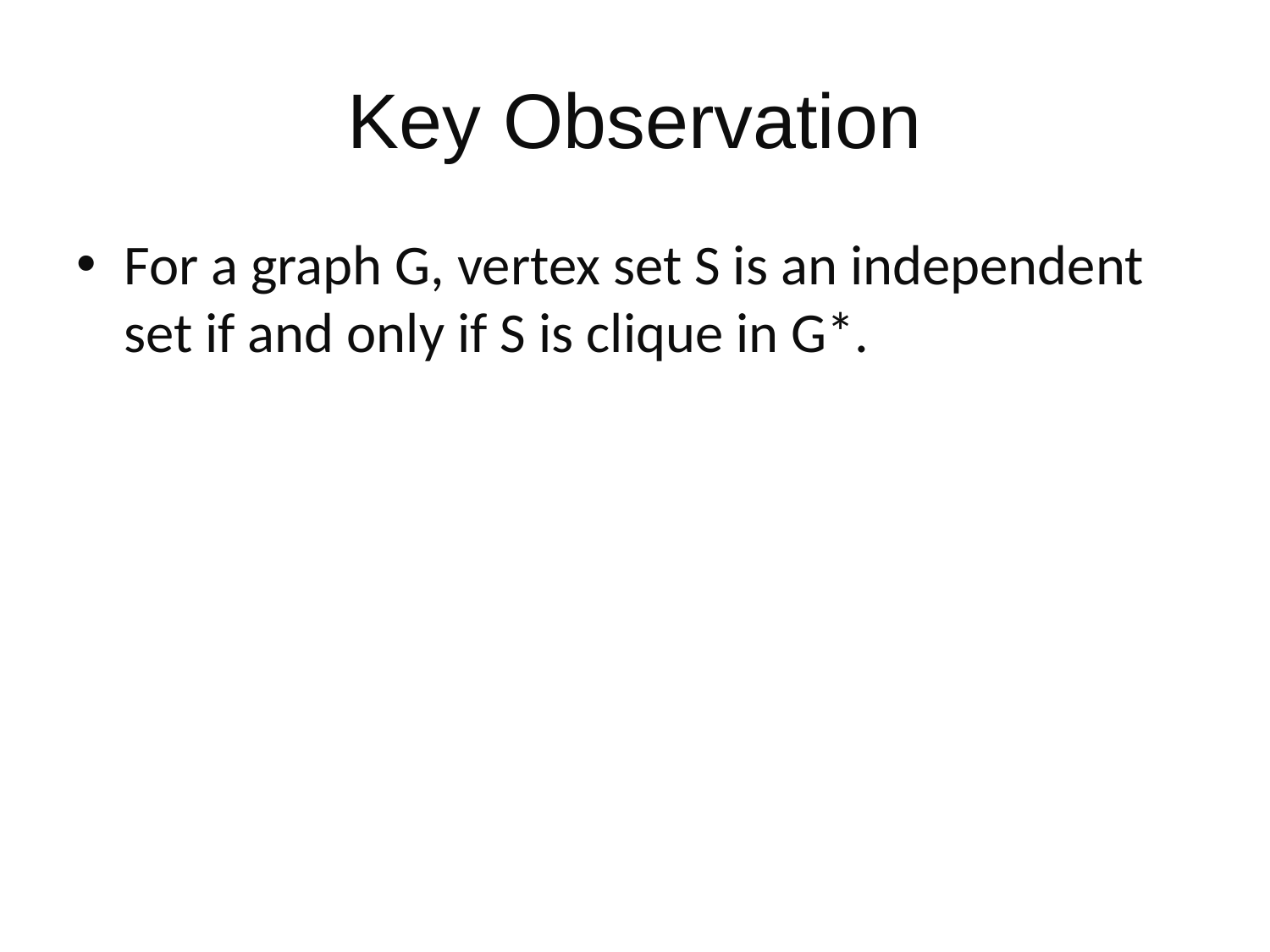

# Key Observation
For a graph G, vertex set S is an independent set if and only if S is clique in G*.